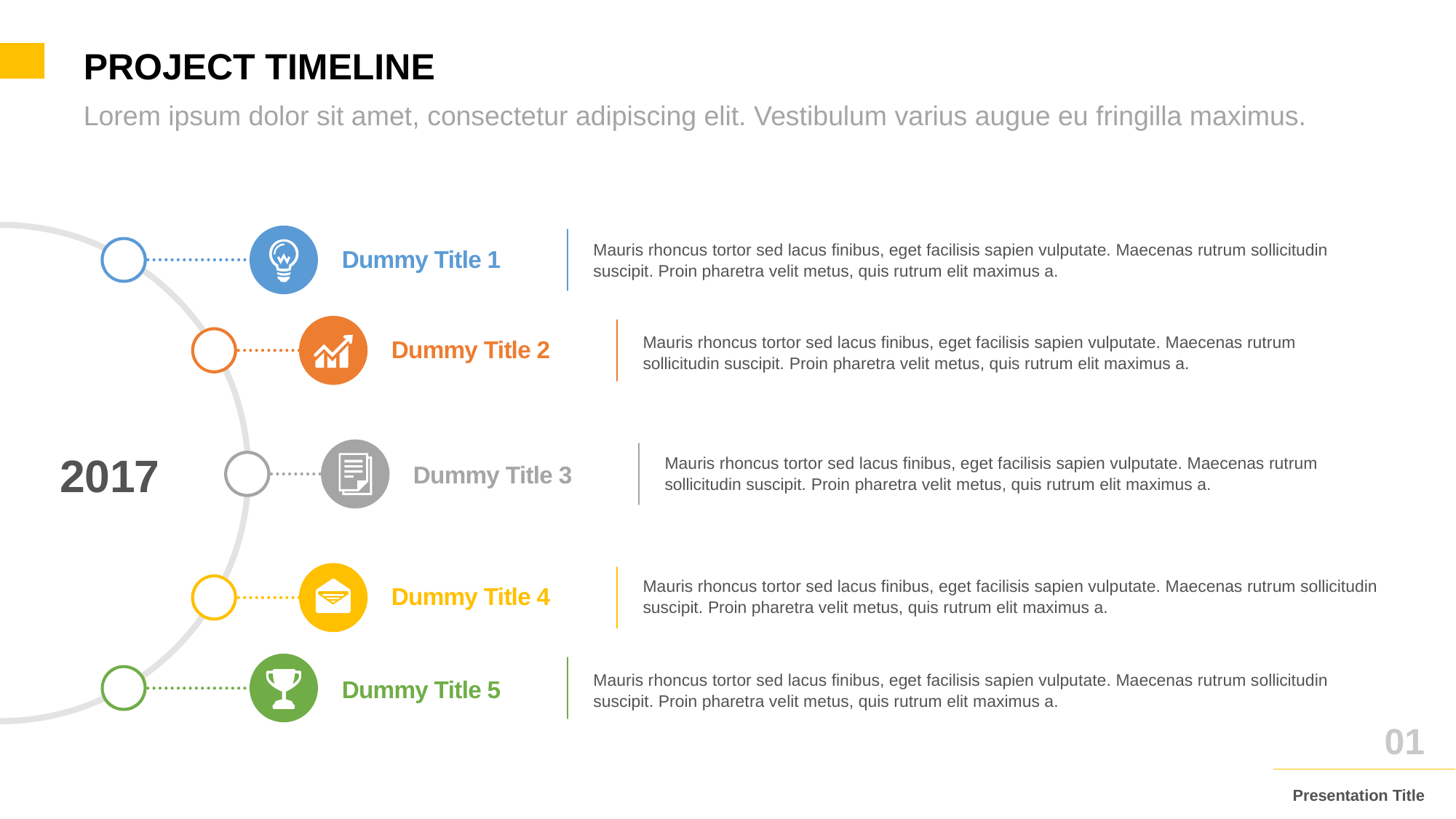

PROJECT TIMELINE
Lorem ipsum dolor sit amet, consectetur adipiscing elit. Vestibulum varius augue eu fringilla maximus.

Mauris rhoncus tortor sed lacus finibus, eget facilisis sapien vulputate. Maecenas rutrum sollicitudin suscipit. Proin pharetra velit metus, quis rutrum elit maximus a.

Dummy Title 1

Mauris rhoncus tortor sed lacus finibus, eget facilisis sapien vulputate. Maecenas rutrum sollicitudin suscipit. Proin pharetra velit metus, quis rutrum elit maximus a.
Dummy Title 2

2017

Mauris rhoncus tortor sed lacus finibus, eget facilisis sapien vulputate. Maecenas rutrum sollicitudin suscipit. Proin pharetra velit metus, quis rutrum elit maximus a.

Dummy Title 3

Mauris rhoncus tortor sed lacus finibus, eget facilisis sapien vulputate. Maecenas rutrum sollicitudin suscipit. Proin pharetra velit metus, quis rutrum elit maximus a.

Dummy Title 4

Mauris rhoncus tortor sed lacus finibus, eget facilisis sapien vulputate. Maecenas rutrum sollicitudin suscipit. Proin pharetra velit metus, quis rutrum elit maximus a.

Dummy Title 5

01
Presentation Title